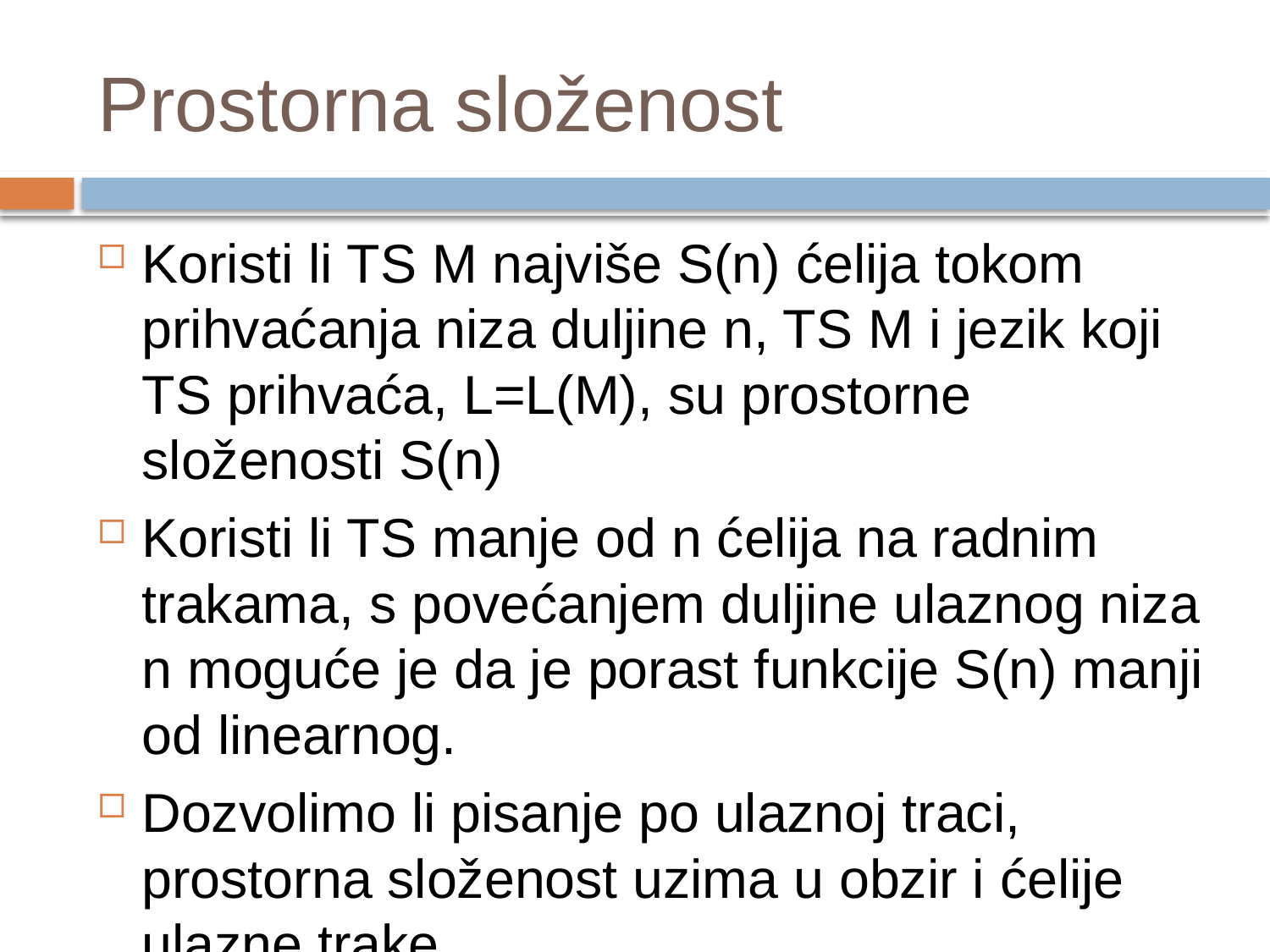

# Prostorna složenost
Koristi li TS M najviše S(n) ćelija tokom prihvaćanja niza duljine n, TS M i jezik koji TS prihvaća, L=L(M), su prostorne složenosti S(n)
Koristi li TS manje od n ćelija na radnim trakama, s povećanjem duljine ulaznog niza n moguće je da je porast funkcije S(n) manji od linearnog.
Dozvolimo li pisanje po ulaznoj traci, prostorna složenost uzima u obzir i ćelije ulazne trake